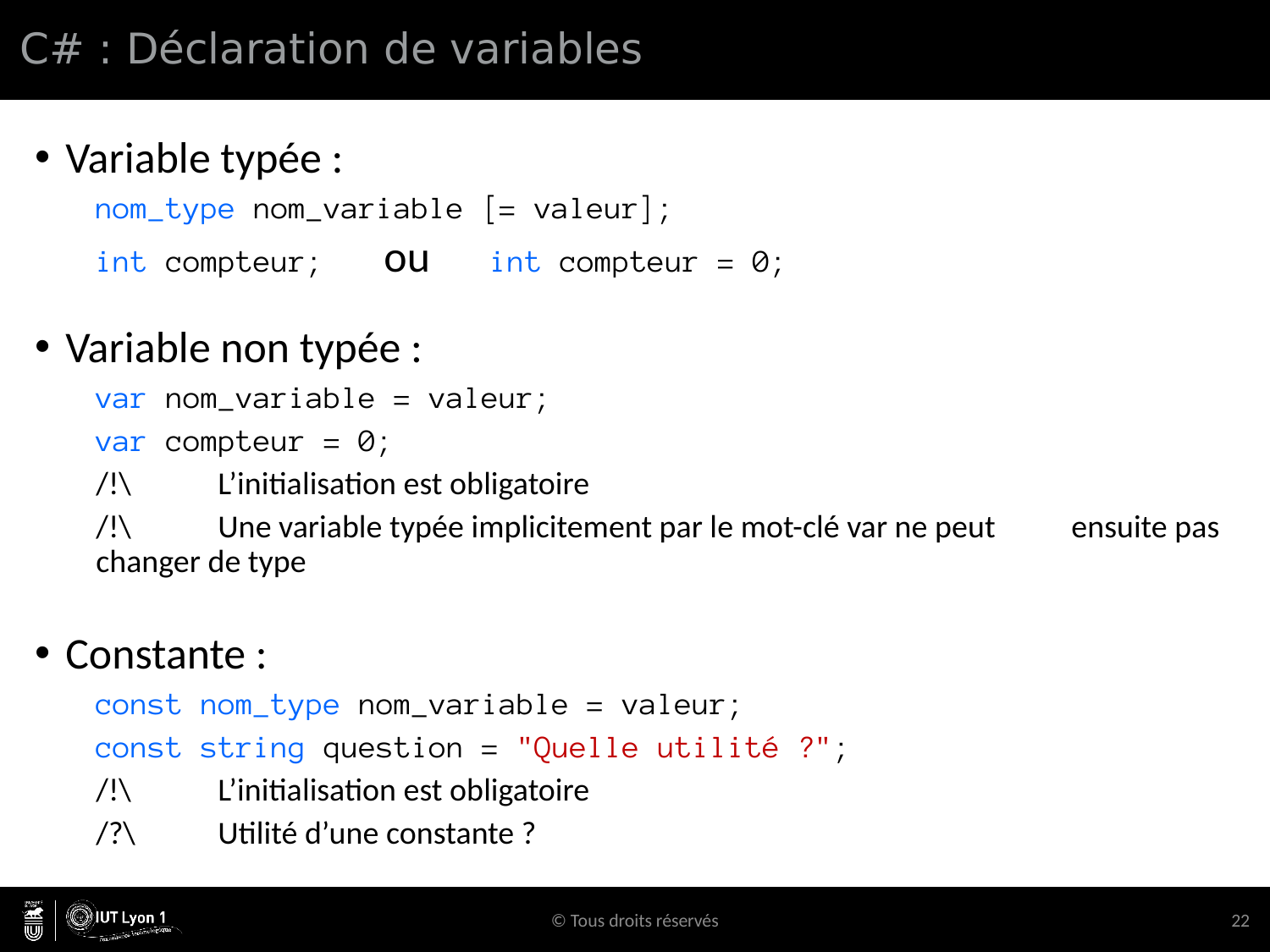

# C# : Déclaration de variables
Variable typée :
		nom_type nom_variable [= valeur];
		int compteur;      ou      int compteur = 0;

Variable non typée :
		var nom_variable = valeur;
		var compteur = 0;
/!\	L’initialisation est obligatoire
/!\	Une variable typée implicitement par le mot-clé var ne peut 	ensuite pas changer de type

Constante :
		const nom_type nom_variable = valeur;
		const string question = "Quelle utilité ?";
/!\	L’initialisation est obligatoire
/?\	Utilité d’une constante ?

© Tous droits réservés
22